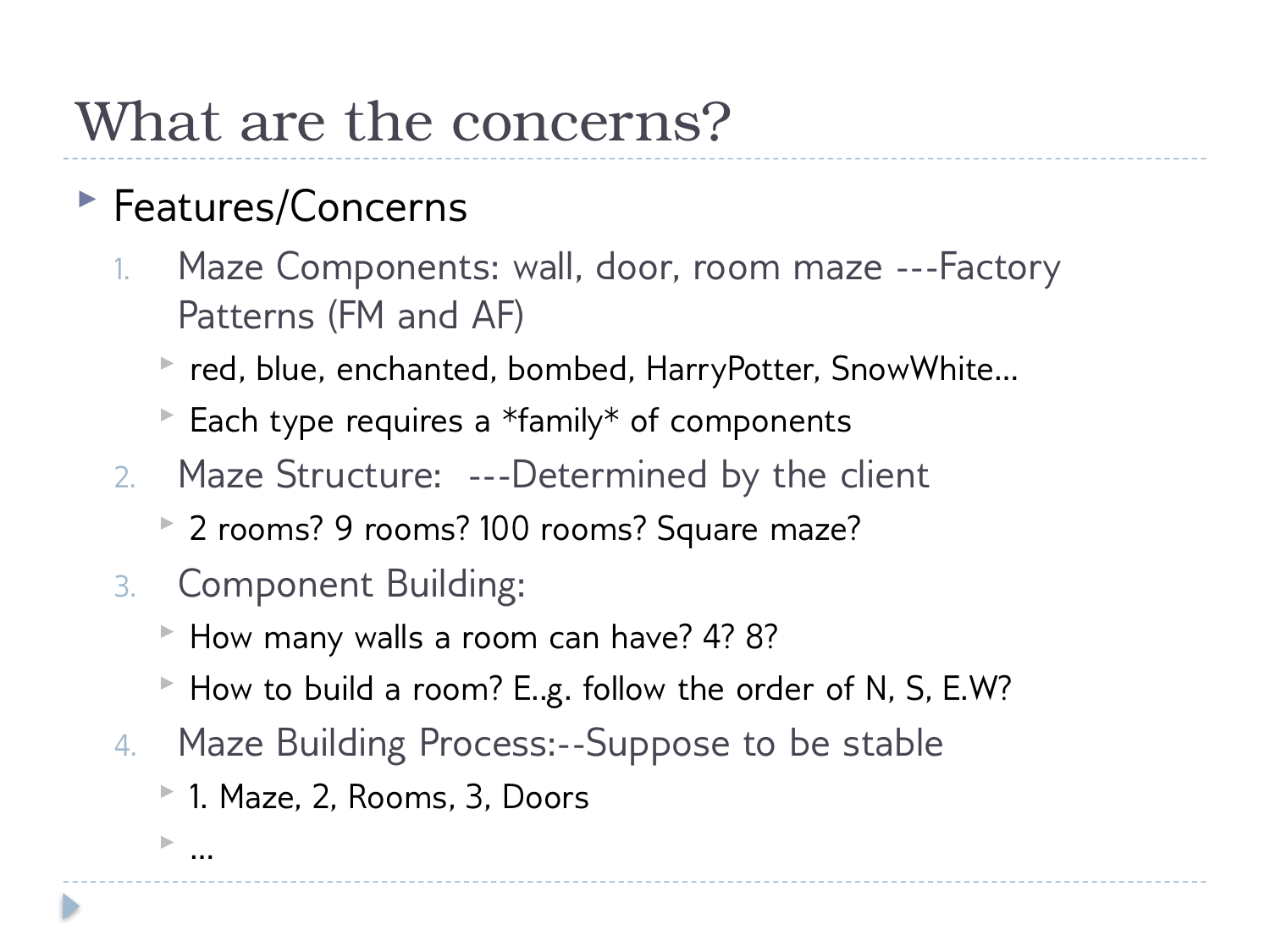

# What are the concerns?
Features/Concerns
Maze Components: wall, door, room maze ---Factory Patterns (FM and AF)
red, blue, enchanted, bombed, HarryPotter, SnowWhite…
Each type requires a *family* of components
Maze Structure:  ---Determined by the client
2 rooms? 9 rooms? 100 rooms? Square maze?
Component Building:
How many walls a room can have? 4? 8?
How to build a room? E..g. follow the order of N, S, E.W?
Maze Building Process:--Suppose to be stable
1. Maze, 2, Rooms, 3, Doors
…